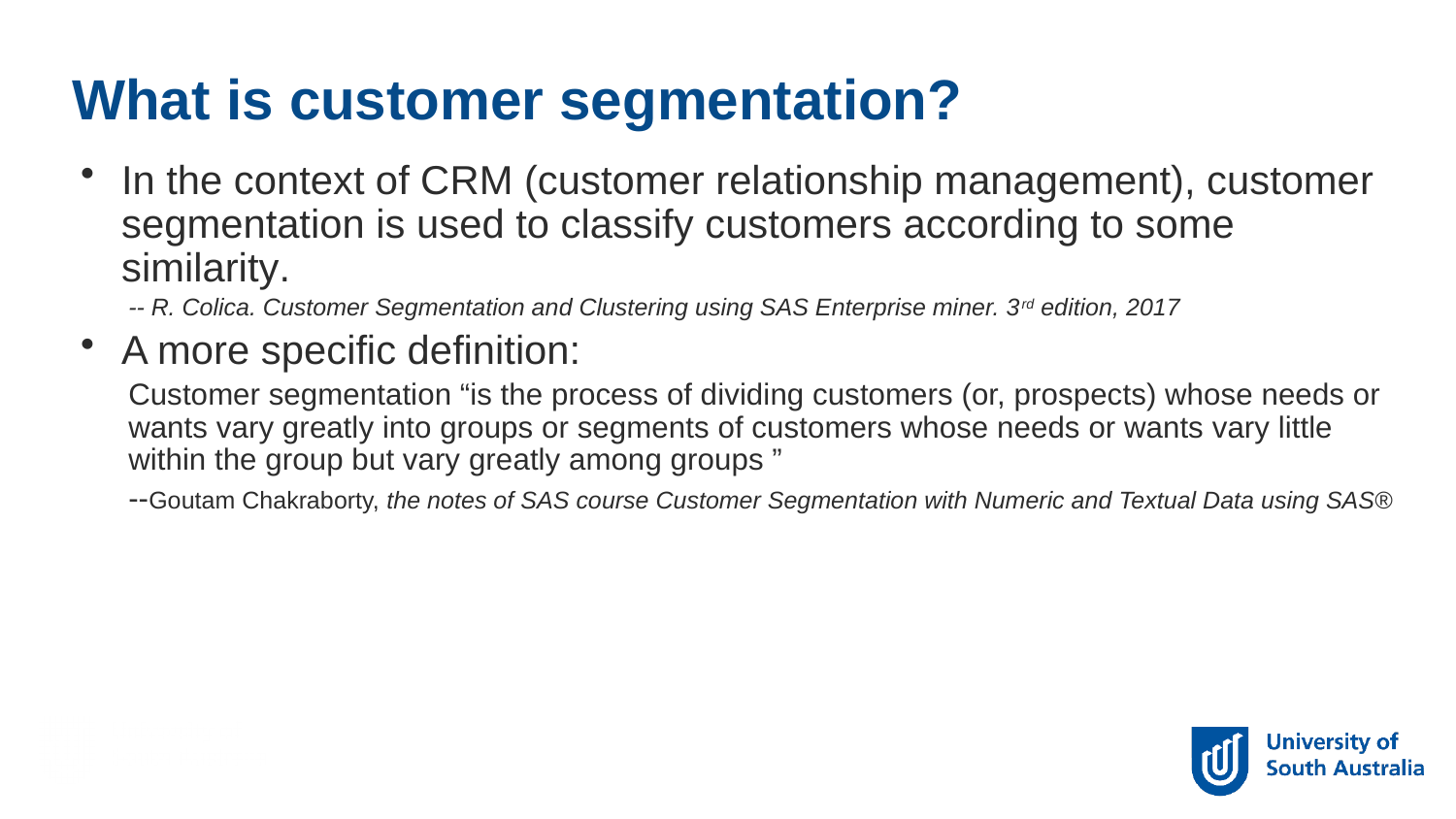

What is customer segmentation?
In the context of CRM (customer relationship management), customer segmentation is used to classify customers according to some similarity.
-- R. Colica. Customer Segmentation and Clustering using SAS Enterprise miner. 3rd edition, 2017
A more specific definition:
Customer segmentation “is the process of dividing customers (or, prospects) whose needs or wants vary greatly into groups or segments of customers whose needs or wants vary little within the group but vary greatly among groups ”
--Goutam Chakraborty, the notes of SAS course Customer Segmentation with Numeric and Textual Data using SAS®